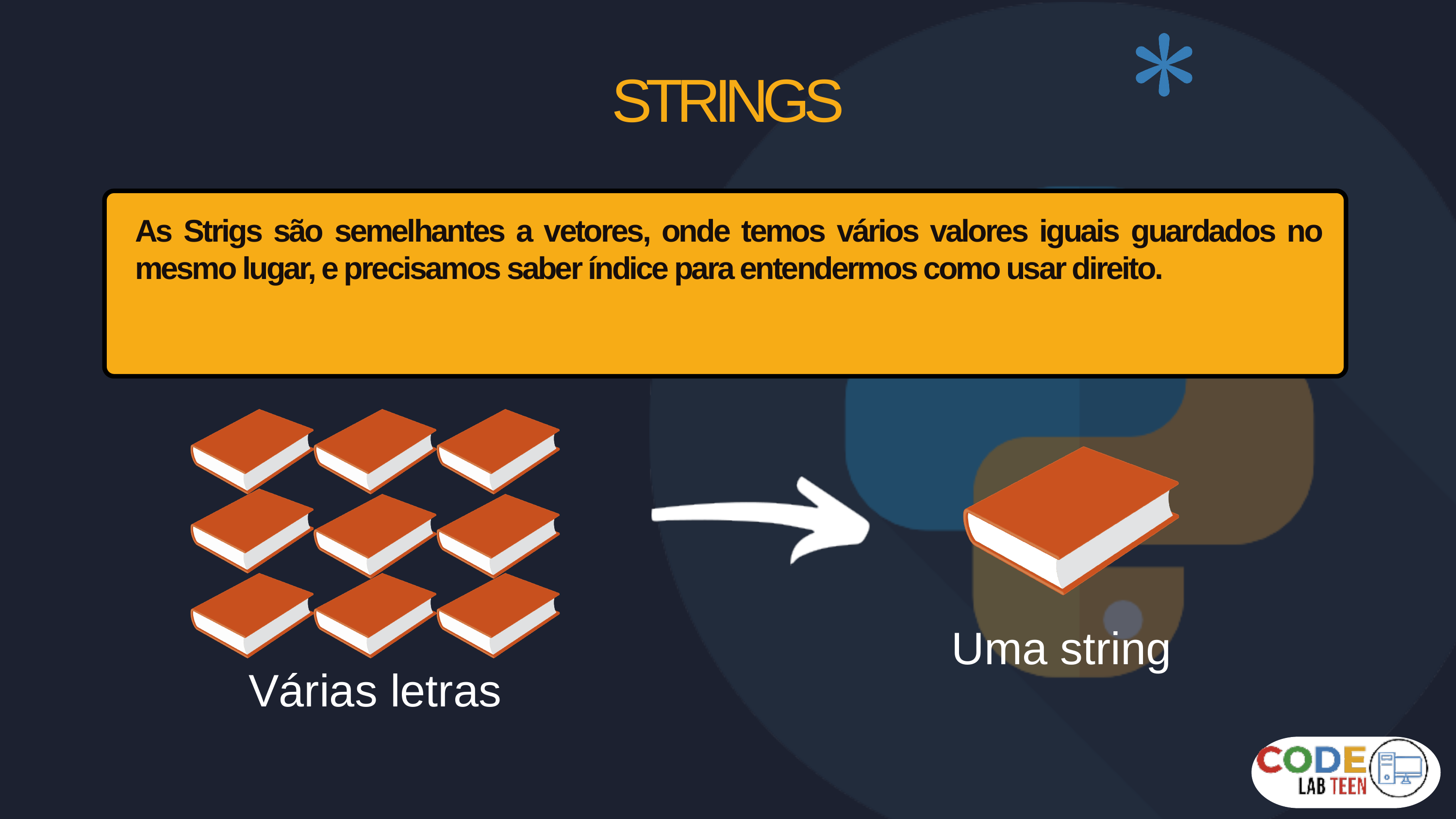

STRINGS

As Strigs são semelhantes a vetores, onde temos vários valores iguais guardados no mesmo lugar, e precisamos saber índice para entendermos como usar direito.

Uma string
Várias letras